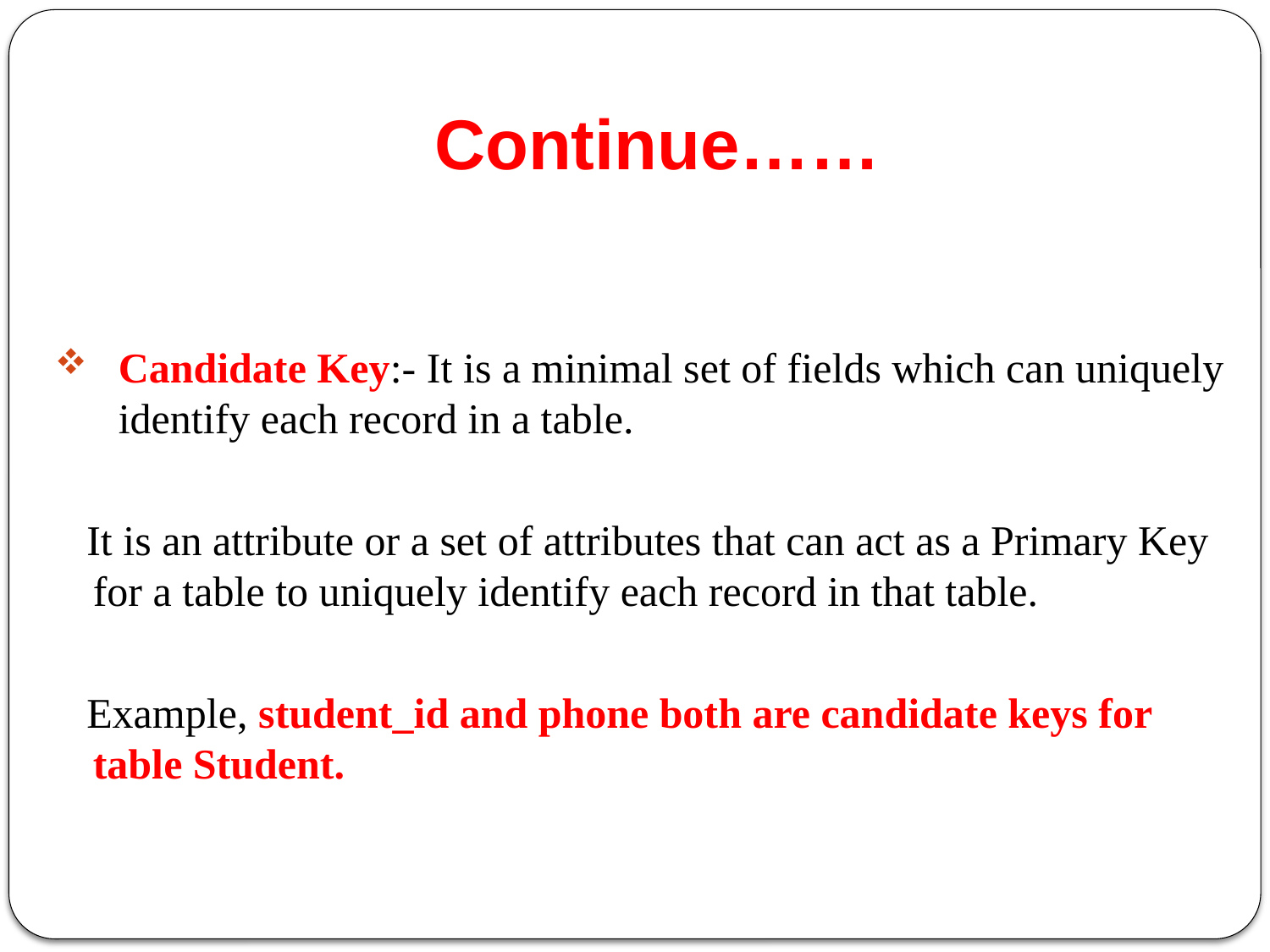

# Continue……

Candidate Key:- It is a minimal set of fields which can uniquely identify each record in a table.

   It is an attribute or a set of attributes that can act as a Primary Key for a table to uniquely identify each record in that table.

   Example, student_id and phone both are candidate keys for table Student.